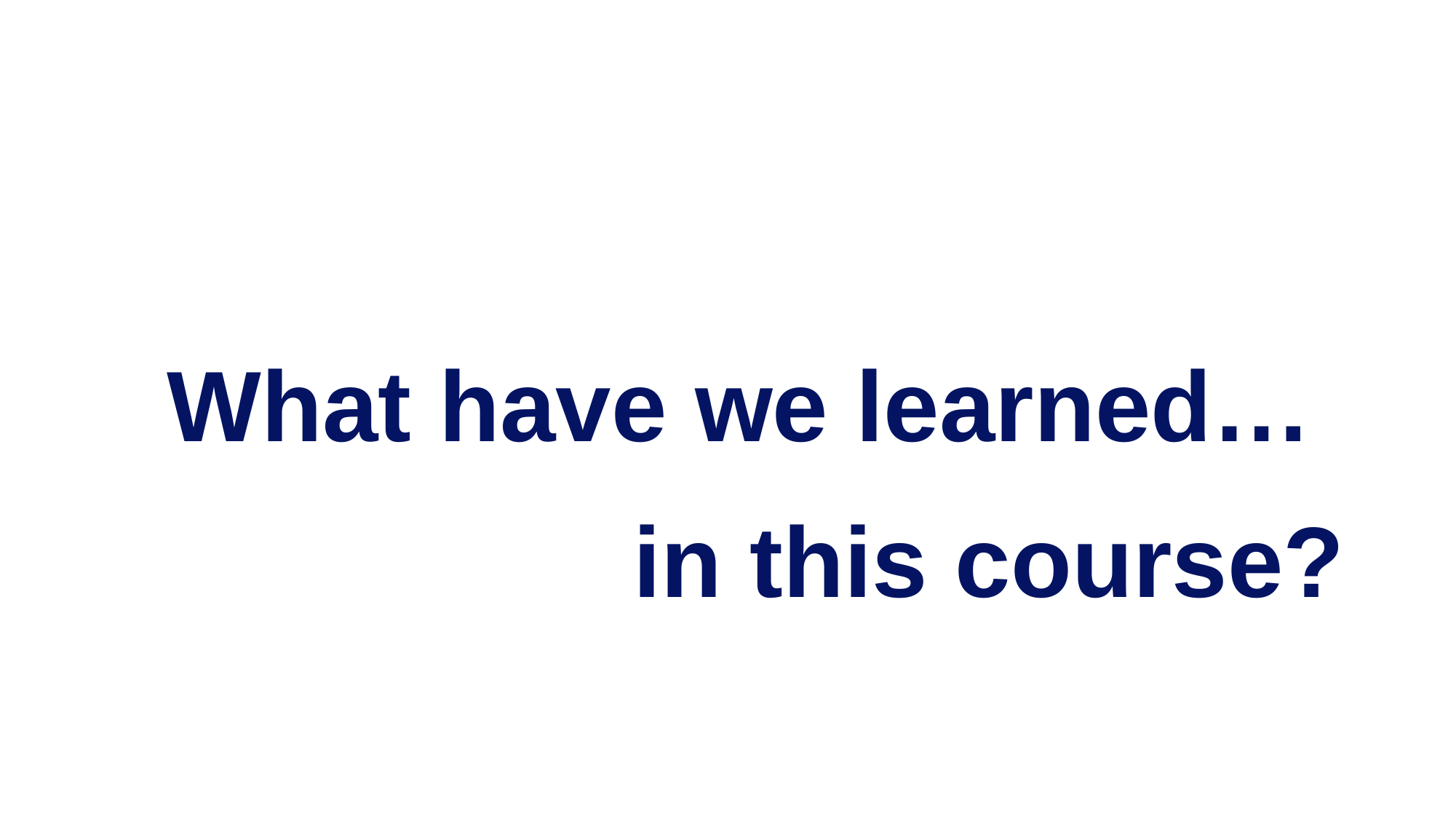

What have we learned…
in this course?